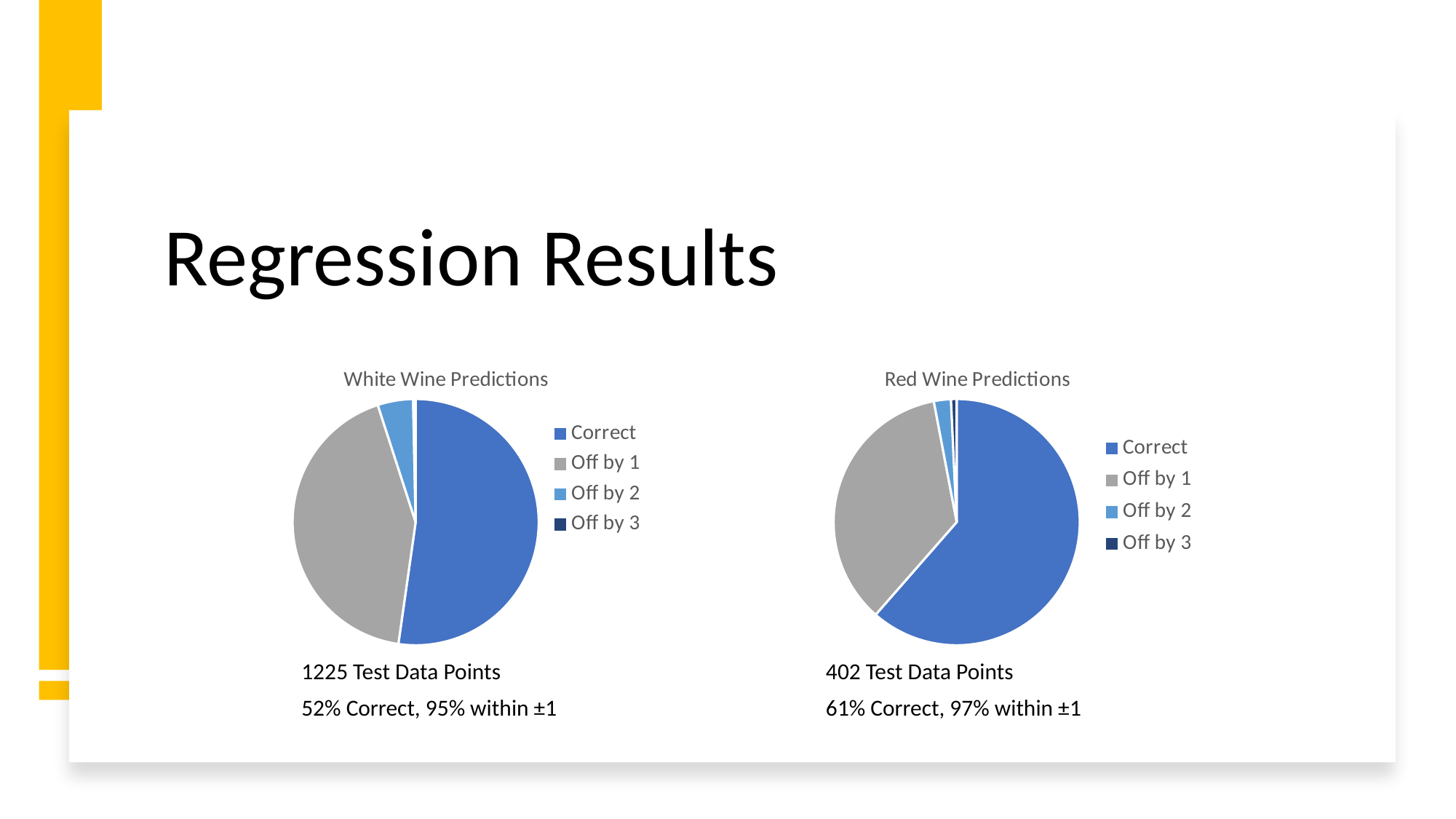

# Regression Results

### Chart: Red Wine Predictions

| Category |  |
|---|---|
| Correct | 247.0 |
| Off by 1 | 143.0 |
| Off by 2 | 9.0 |
| Off by 3 | 3.0 |

### Chart: White Wine Predictions

| Category |  |
|---|---|
| Correct | 640.0 |
| Off by 1 | 524.0 |
| Off by 2 | 57.0 |
| Off by 3 | 4.0 |
1225 Test Data Points
52% Correct, 95% within ±1
402 Test Data Points
61% Correct, 97% within ±1